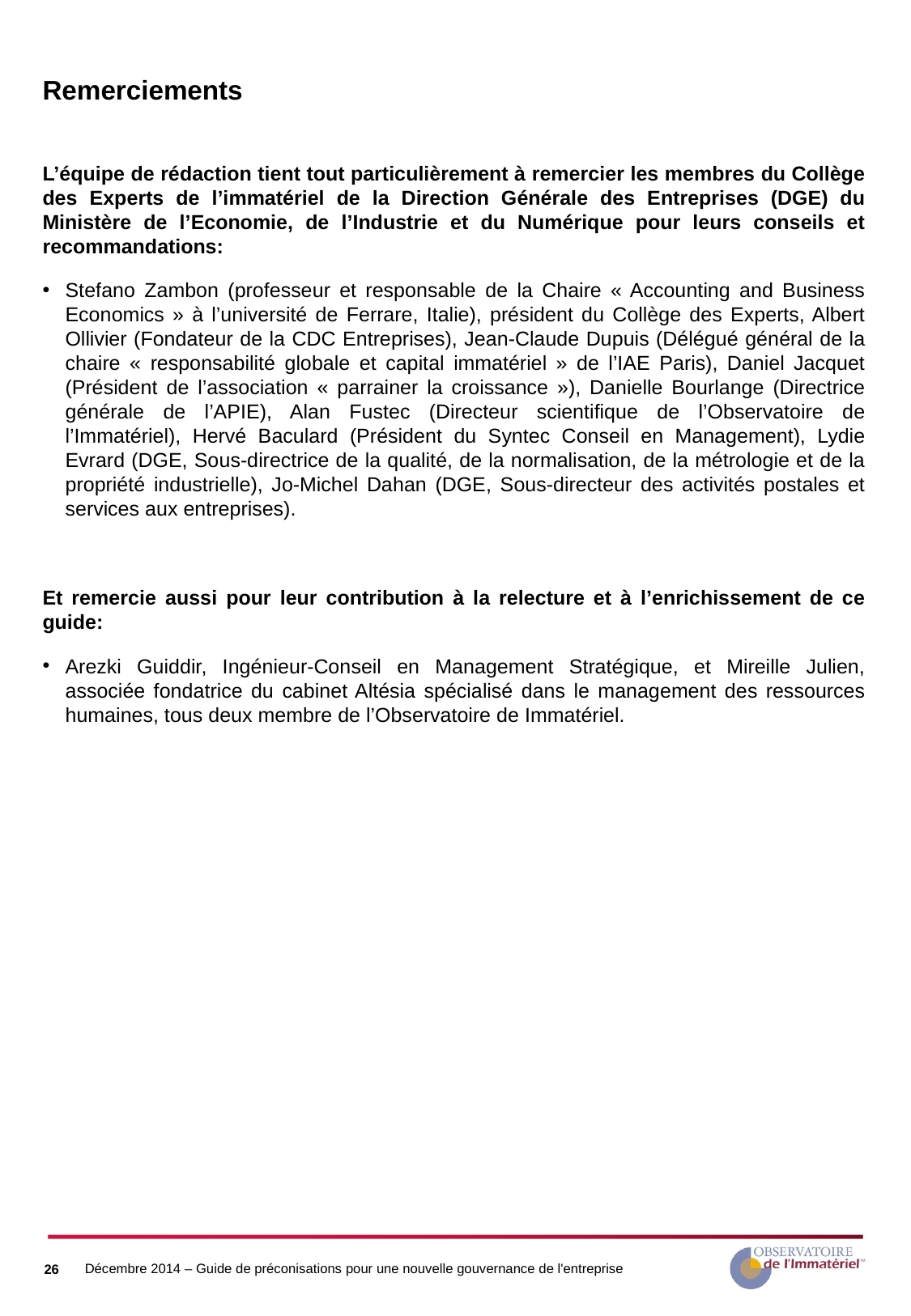

# Remerciements
L’équipe de rédaction tient tout particulièrement à remercier les membres du Collège des Experts de l’immatériel de la Direction Générale des Entreprises (DGE) du Ministère de l’Economie, de l’Industrie et du Numérique pour leurs conseils et recommandations:
Stefano Zambon (professeur et responsable de la Chaire « Accounting and Business Economics » à l’université de Ferrare, Italie), président du Collège des Experts, Albert Ollivier (Fondateur de la CDC Entreprises), Jean-Claude Dupuis (Délégué général de la chaire « responsabilité globale et capital immatériel » de l’IAE Paris), Daniel Jacquet (Président de l’association « parrainer la croissance »), Danielle Bourlange (Directrice générale de l’APIE), Alan Fustec (Directeur scientifique de l’Observatoire de l’Immatériel), Hervé Baculard (Président du Syntec Conseil en Management), Lydie Evrard (DGE, Sous-directrice de la qualité, de la normalisation, de la métrologie et de la propriété industrielle), Jo-Michel Dahan (DGE, Sous-directeur des activités postales et services aux entreprises).

Et remercie aussi pour leur contribution à la relecture et à l’enrichissement de ce guide:
Arezki Guiddir, Ingénieur-Conseil en Management Stratégique, et Mireille Julien, associée fondatrice du cabinet Altésia spécialisé dans le management des ressources humaines, tous deux membre de l’Observatoire de Immatériel.